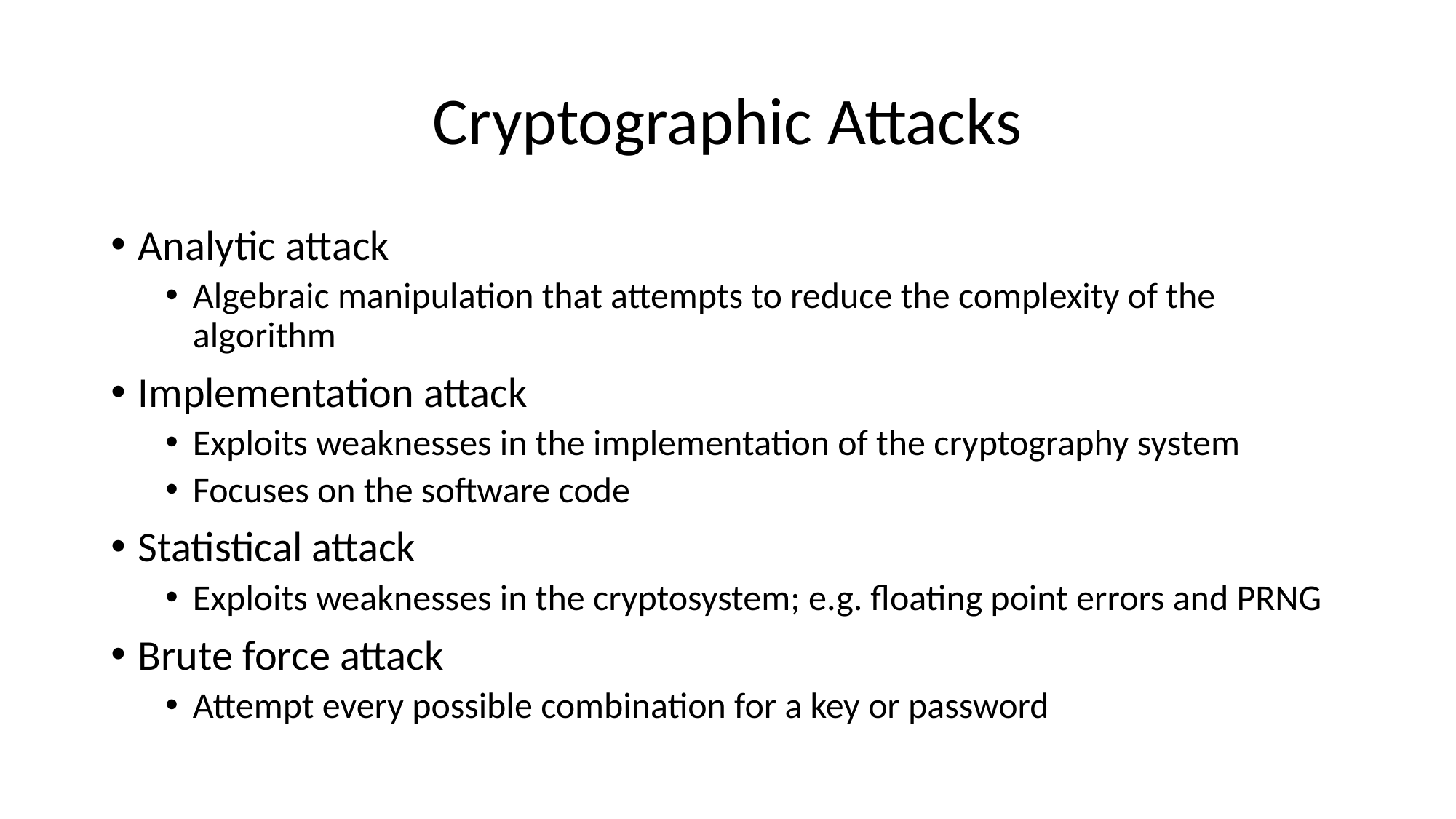

# Cryptographic Attacks
Analytic attack
Algebraic manipulation that attempts to reduce the complexity of the algorithm
Implementation attack
Exploits weaknesses in the implementation of the cryptography system
Focuses on the software code
Statistical attack
Exploits weaknesses in the cryptosystem; e.g. floating point errors and PRNG
Brute force attack
Attempt every possible combination for a key or password